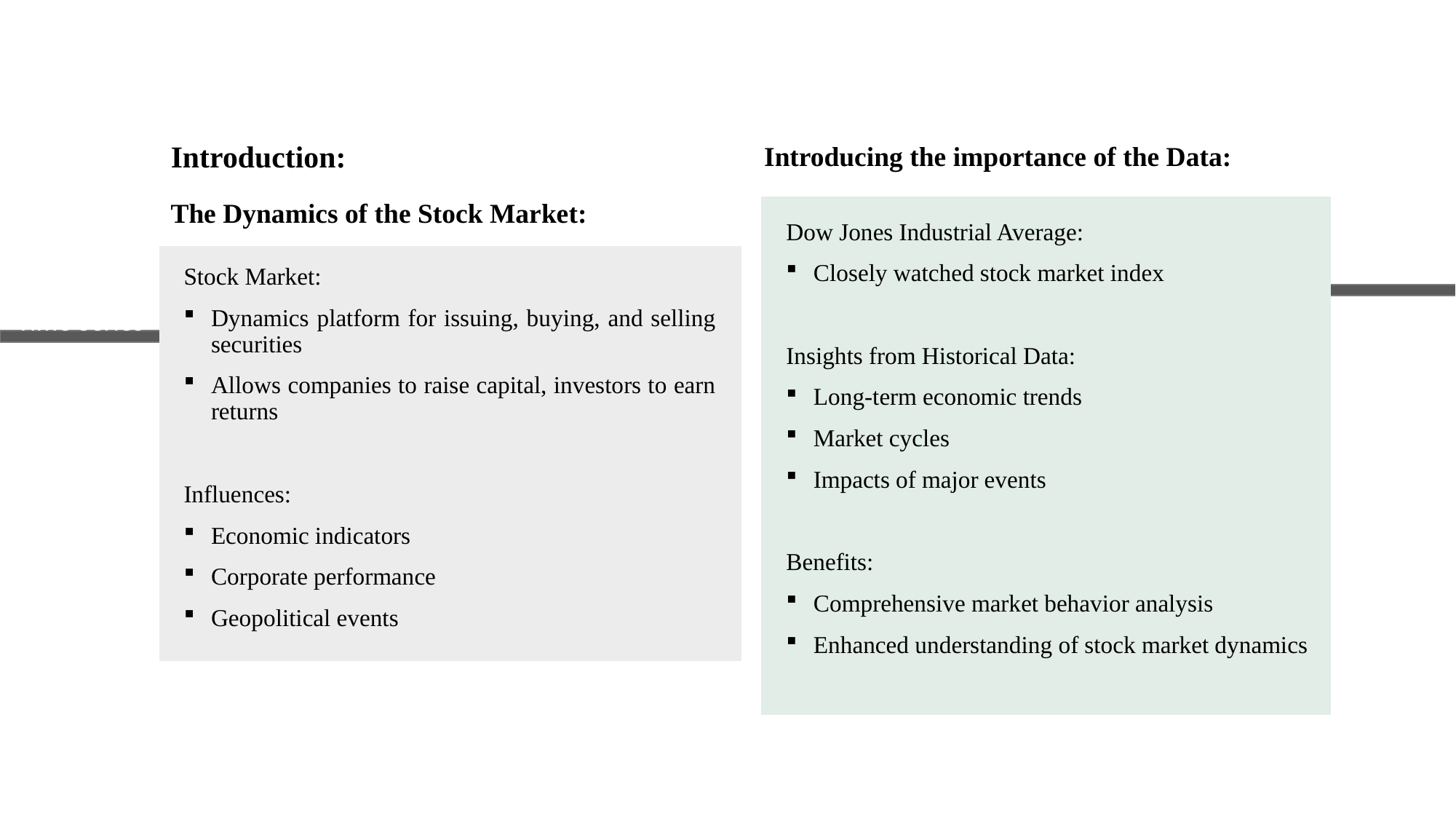

Introducing the importance of the Data:
# Introduction:
The Dynamics of the Stock Market:

Dow Jones Industrial Average:
Closely watched stock market index

Insights from Historical Data:
Long-term economic trends
Market cycles
Impacts of major events

Benefits:
Comprehensive market behavior analysis
Enhanced understanding of stock market dynamics

Stock Market:
Dynamics platform for issuing, buying, and selling securities
Allows companies to raise capital, investors to earn returns

Influences:
Economic indicators
Corporate performance
Geopolitical events

Time Series Analysis